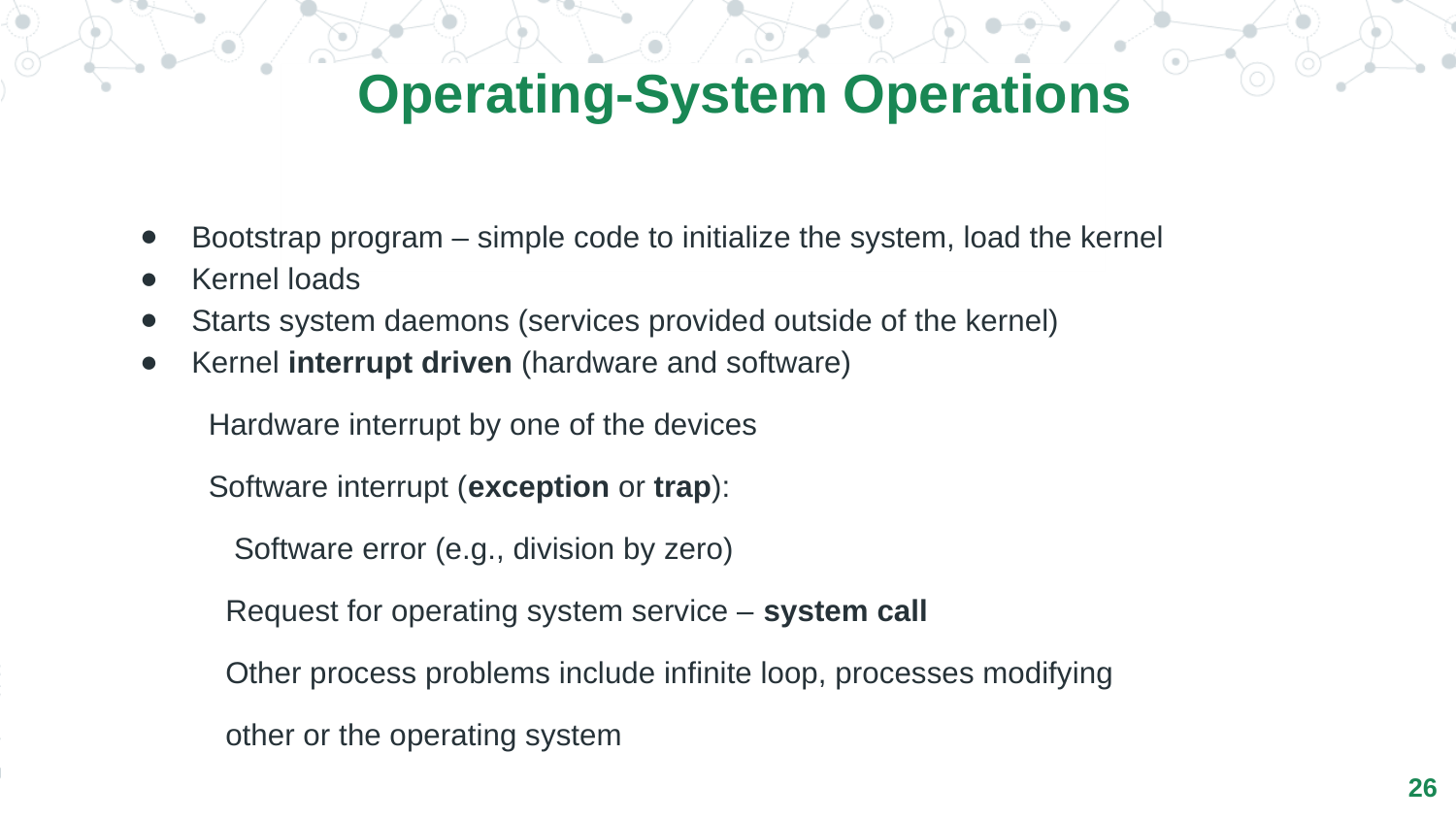

Operating-System Operations

Bootstrap program – simple code to initialize the system, load the kernel
Kernel loads
Starts system daemons (services provided outside of the kernel)
Kernel interrupt driven (hardware and software)
  Hardware interrupt by one of the devices
  Software interrupt (exception or trap):
     Software error (e.g., division by zero)
    Request for operating system service – system call
    Other process problems include infinite loop, processes modifying
    other or the operating system

26